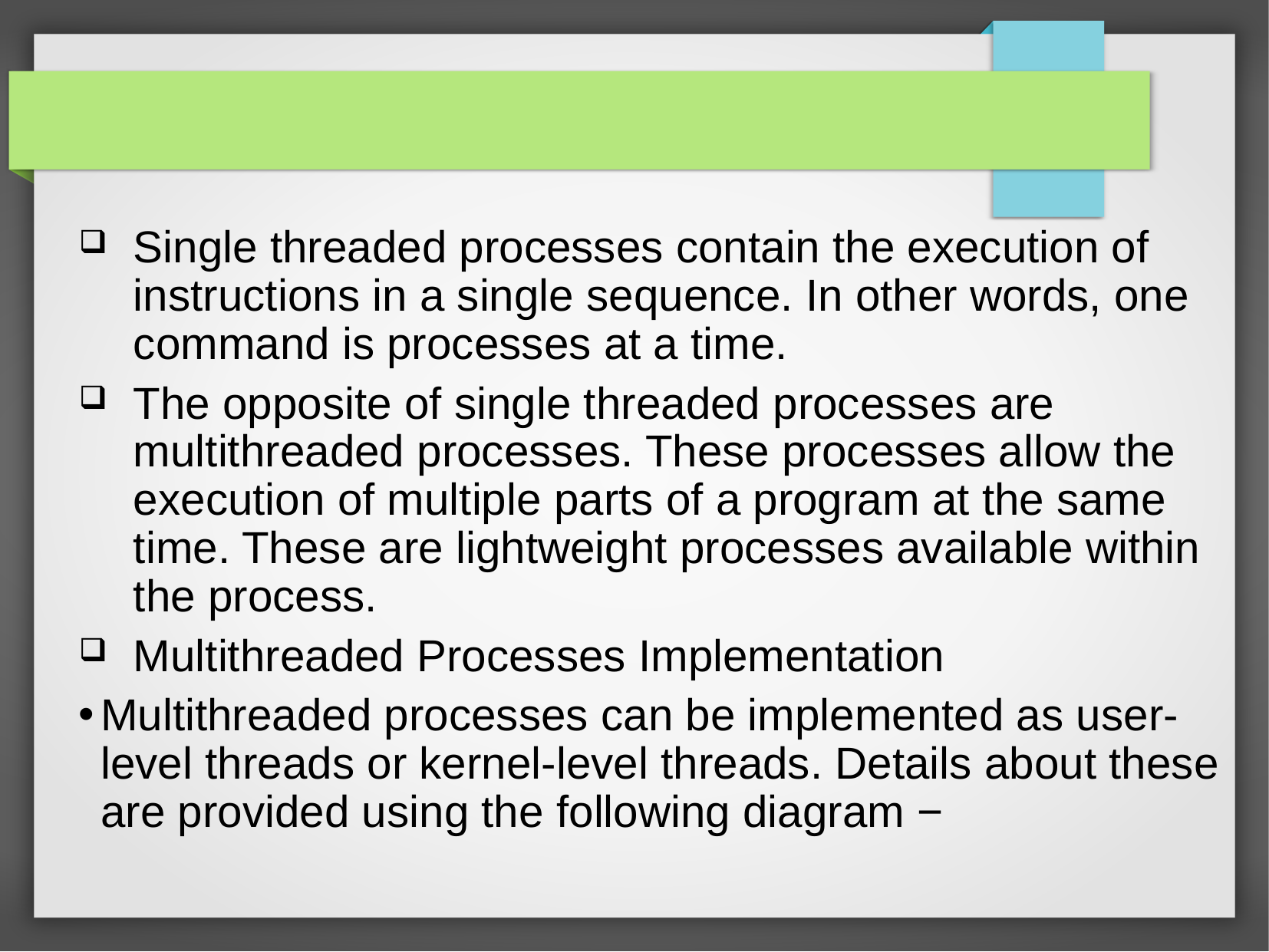

#
Single threaded processes contain the execution of instructions in a single sequence. In other words, one command is processes at a time.
The opposite of single threaded processes are multithreaded processes. These processes allow the execution of multiple parts of a program at the same time. These are lightweight processes available within the process.
Multithreaded Processes Implementation
Multithreaded processes can be implemented as user-level threads or kernel-level threads. Details about these are provided using the following diagram −